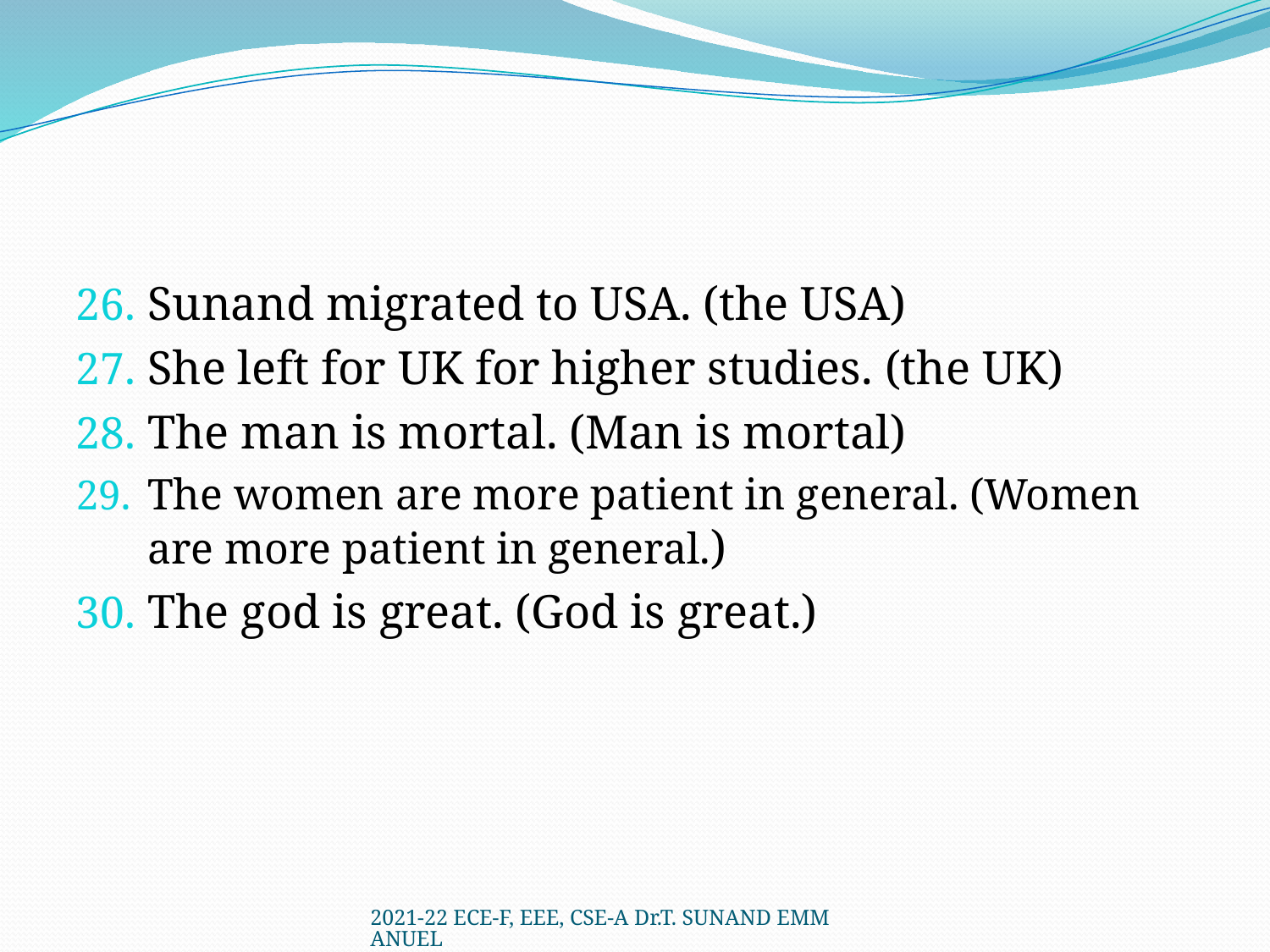

#
Sunand migrated to USA. (the USA)
She left for UK for higher studies. (the UK)
The man is mortal. (Man is mortal)
The women are more patient in general. (Women are more patient in general.)
The god is great. (God is great.)

2021-22 ECE-F, EEE, CSE-A Dr.T. SUNAND EMMANUEL